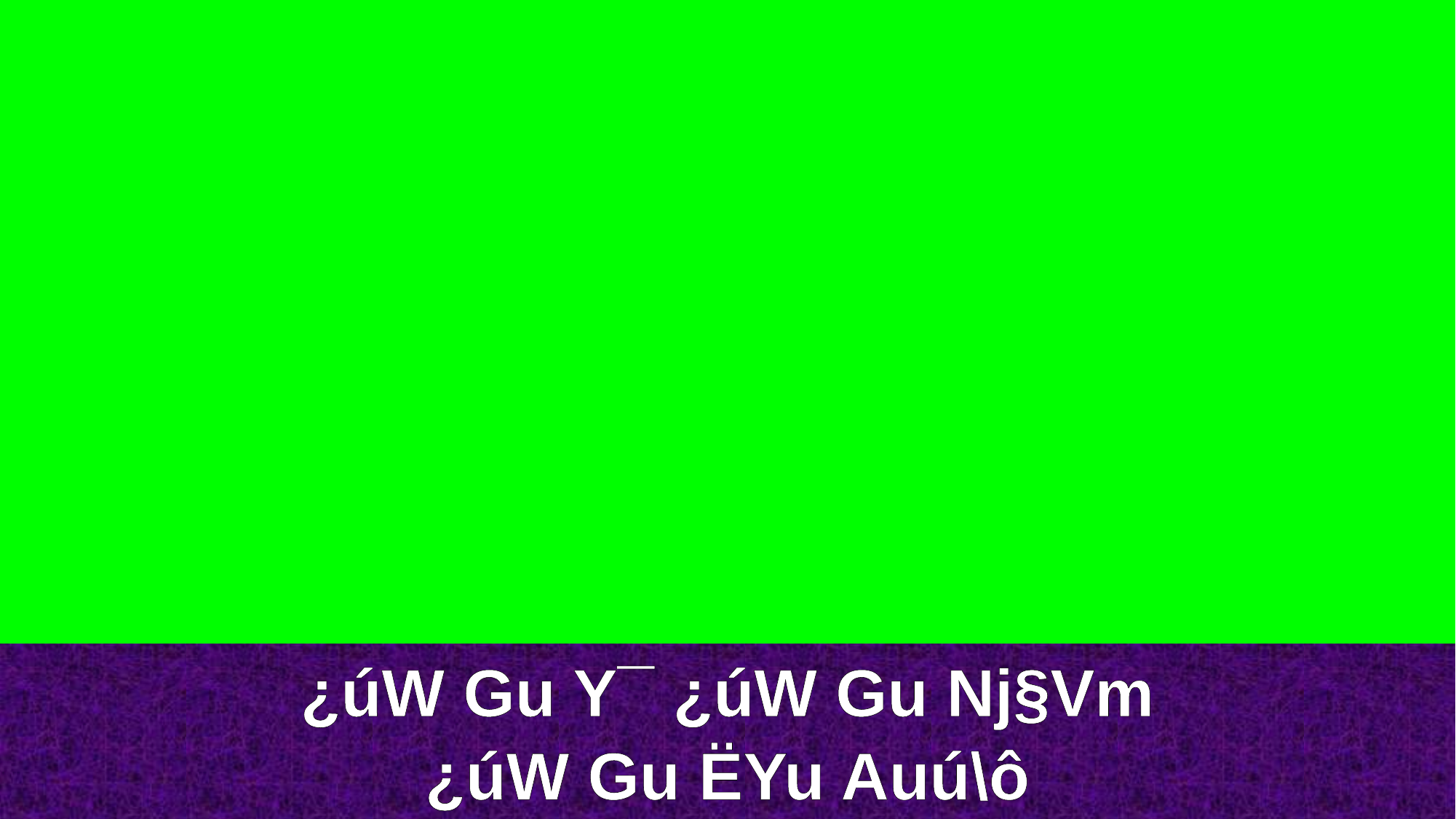

¿úW Gu Y¯ ¿úW Gu Nj§Vm
¿úW Gu ËYu Auú\ô